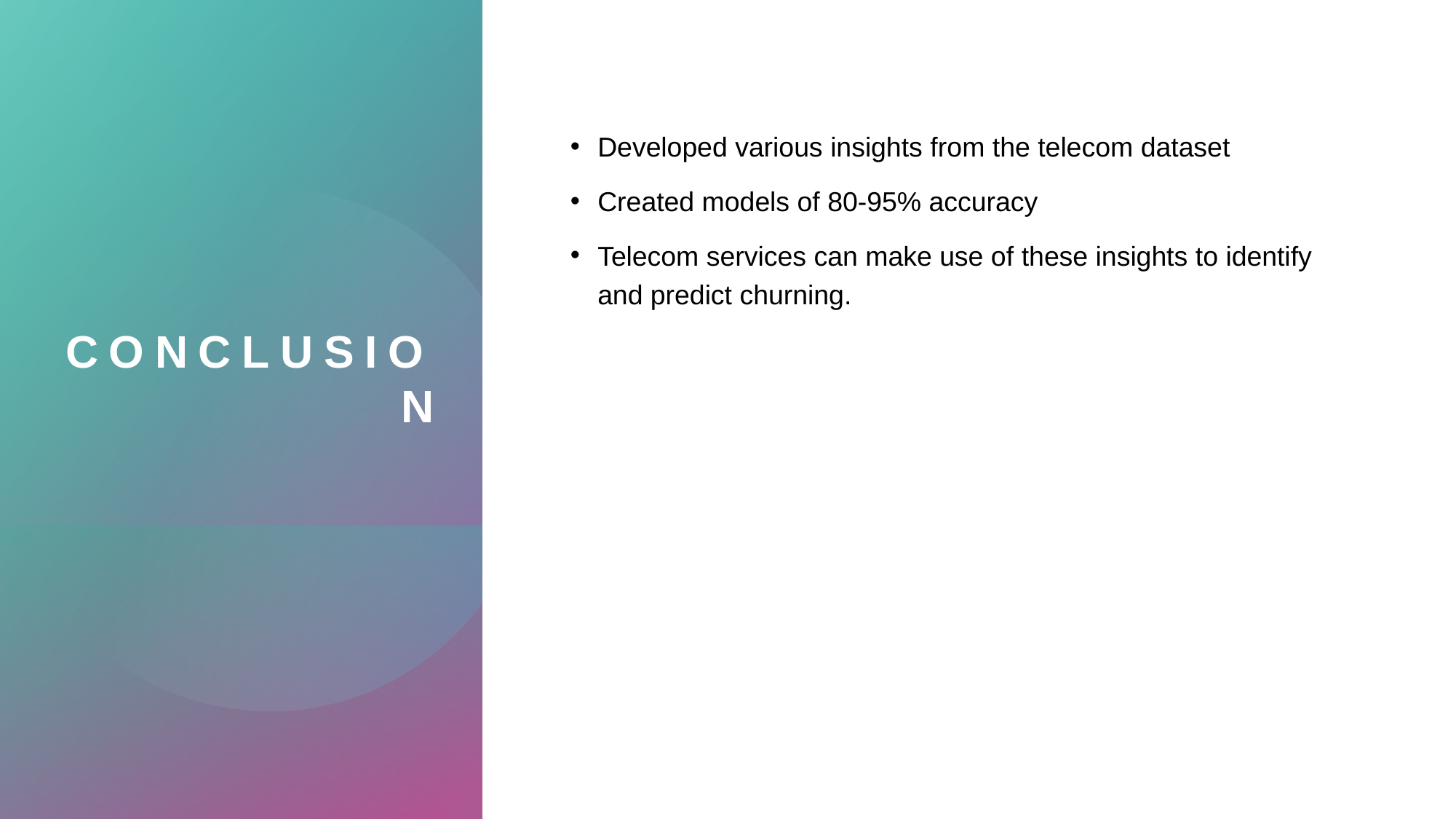

# Conclusion
Developed various insights from the telecom dataset
Created models of 80-95% accuracy
Telecom services can make use of these insights to identify and predict churning.